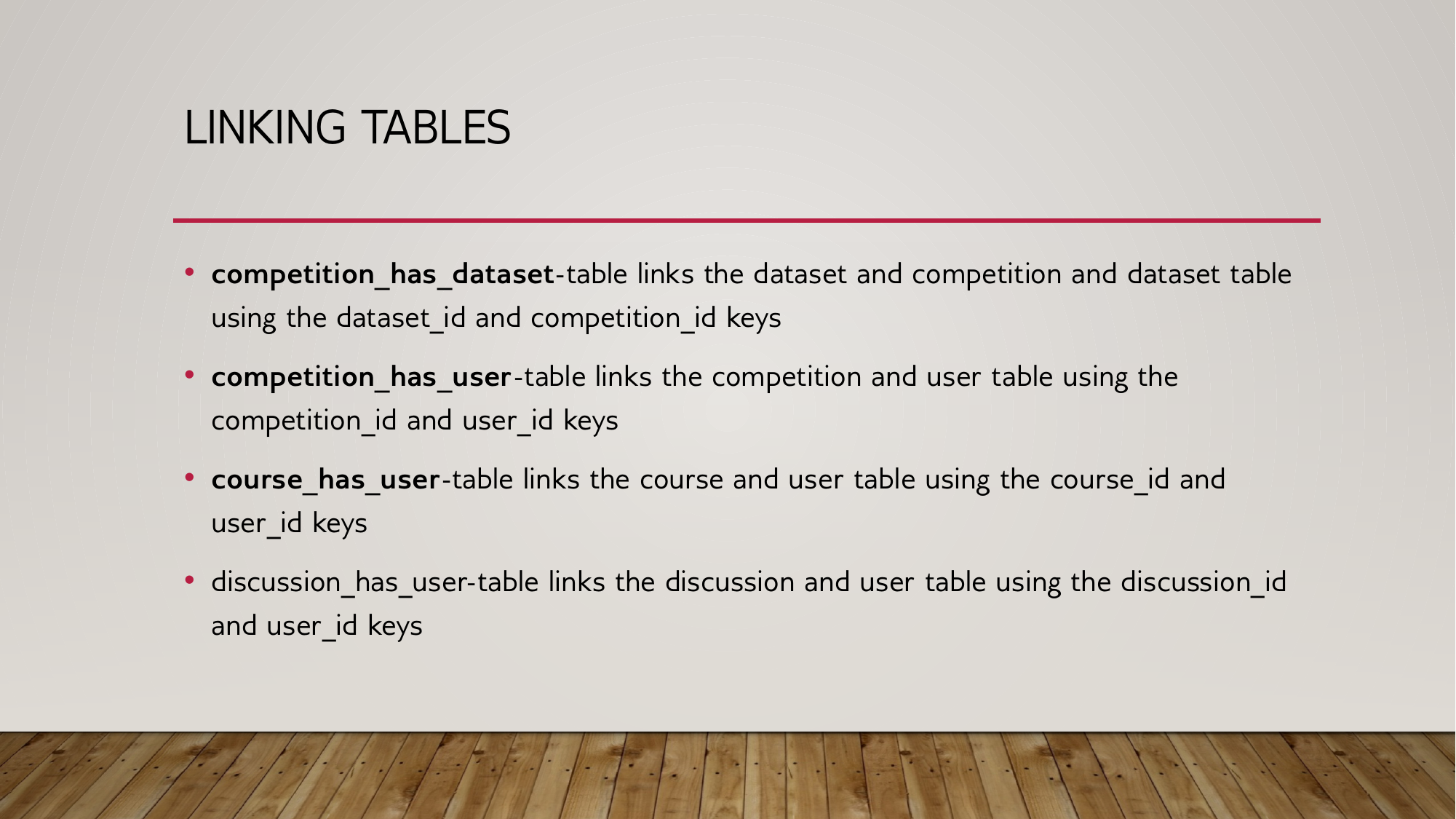

# Linking tables
competition_has_dataset-table links the dataset and competition and dataset table using the dataset_id and competition_id keys
competition_has_user-table links the competition and user table using the competition_id and user_id keys
course_has_user-table links the course and user table using the course_id and user_id keys
discussion_has_user-table links the discussion and user table using the discussion_id and user_id keys